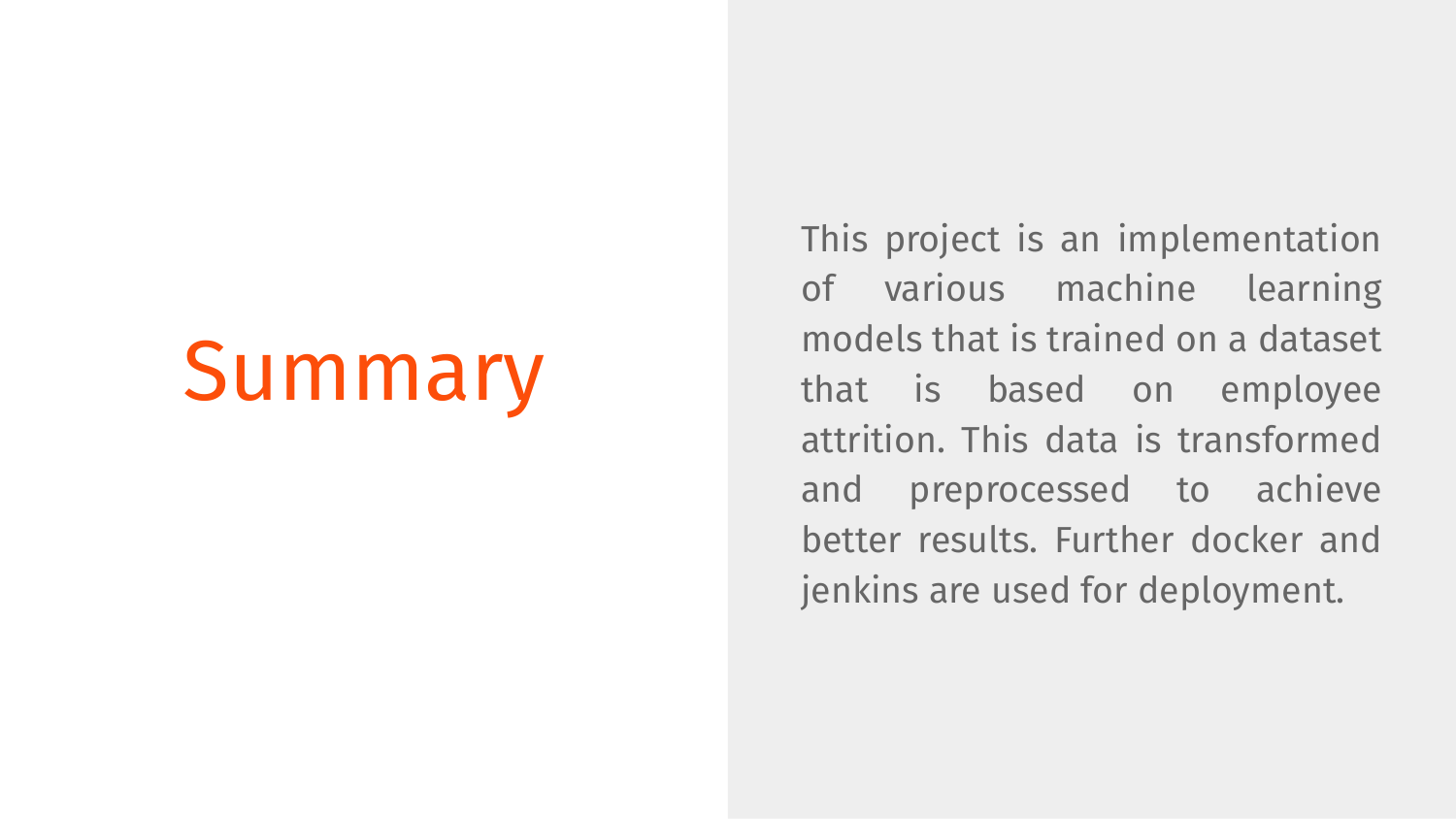

This project is an implementation of various machine learning models that is trained on a dataset that is based on employee attrition. This data is transformed and preprocessed to achieve better results. Further docker and jenkins are used for deployment.
# Summary